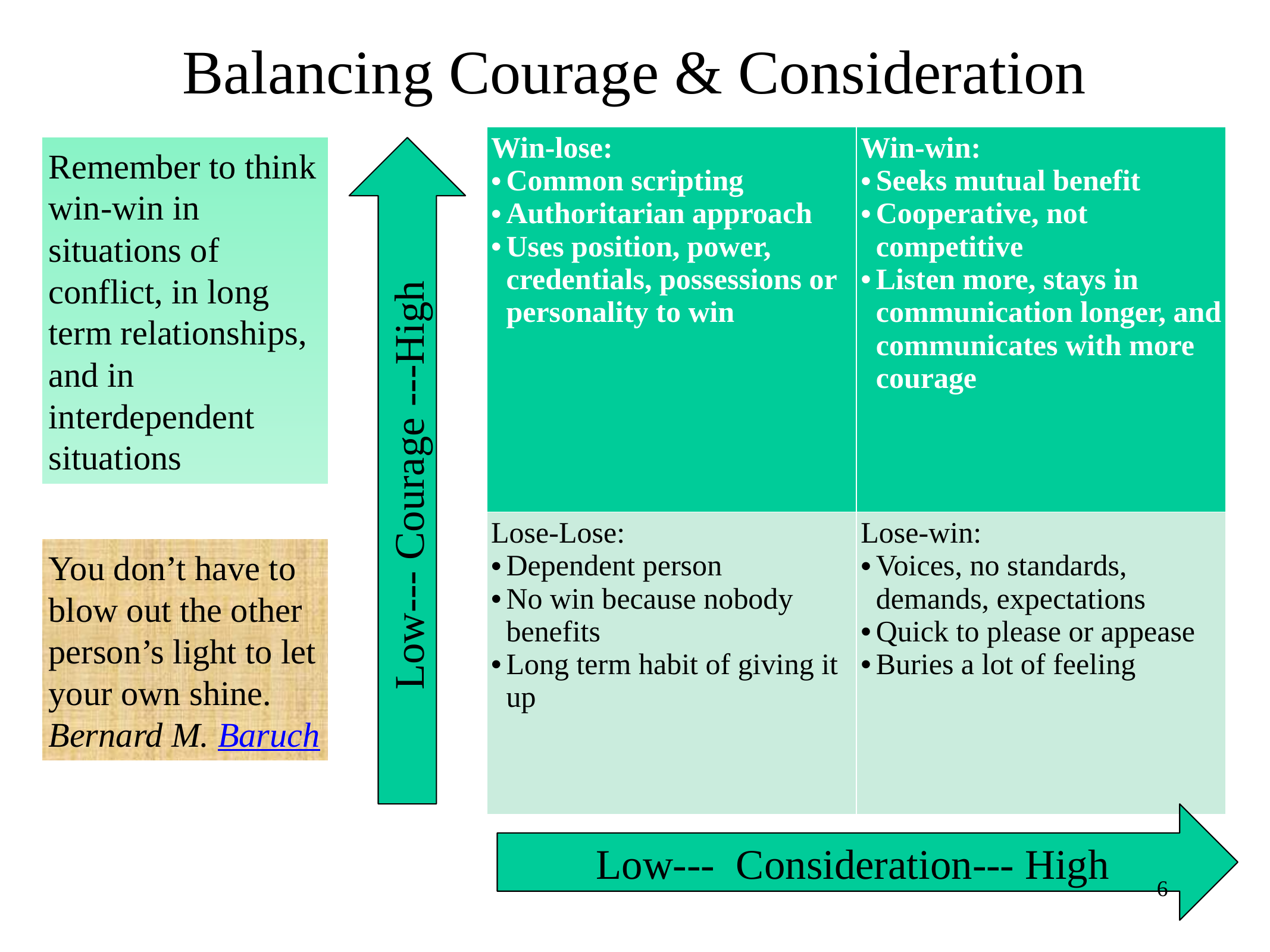

# Balancing Courage & Consideration
| Win-lose: Common scripting Authoritarian approach Uses position, power, credentials, possessions or personality to win | Win-win: Seeks mutual benefit Cooperative, not competitive Listen more, stays in communication longer, and communicates with more courage |
| --- | --- |
| Lose-Lose: Dependent person No win because nobody benefits Long term habit of giving it up | Lose-win: Voices, no standards, demands, expectations Quick to please or appease Buries a lot of feeling |
Remember to think win-win in situations of conflict, in long term relationships, and in interdependent situations

Low--- Courage ---High
You don’t have to blow out the other person’s light to let your own shine. Bernard M. Baruch

Low---  Consideration--- High
6